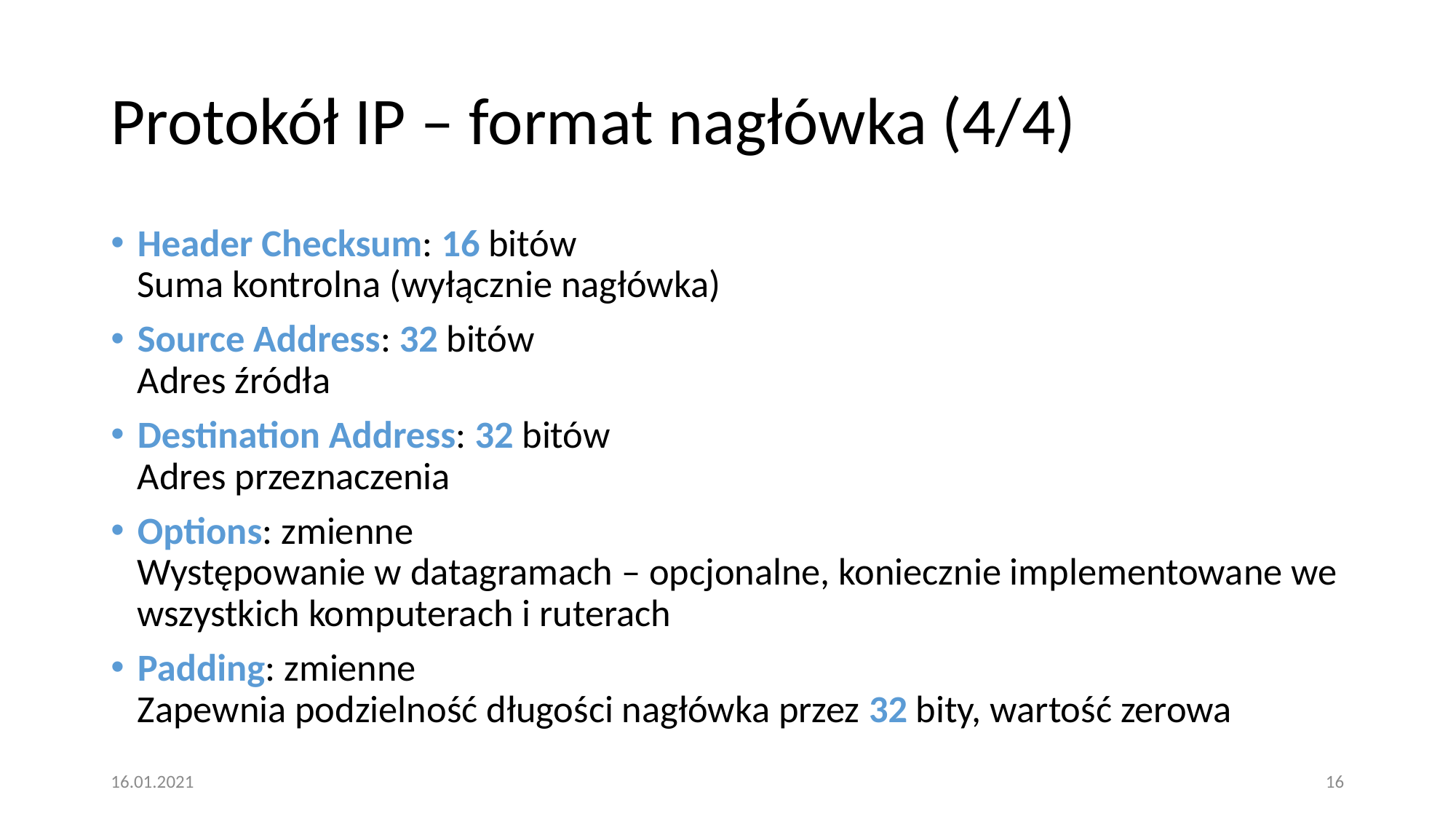

# Protokół IP – format nagłówka (4/4)‏
Header Checksum: 16 bitów
Suma kontrolna (wyłącznie nagłówka)‏
Source Address: 32 bitów
Adres źródła
Destination Address: 32 bitów
Adres przeznaczenia
Options: zmienne
Występowanie w datagramach – opcjonalne, koniecznie implementowane we wszystkich komputerach i ruterach
Padding: zmienne
Zapewnia podzielność długości nagłówka przez 32 bity, wartość zerowa
16.01.2021
16